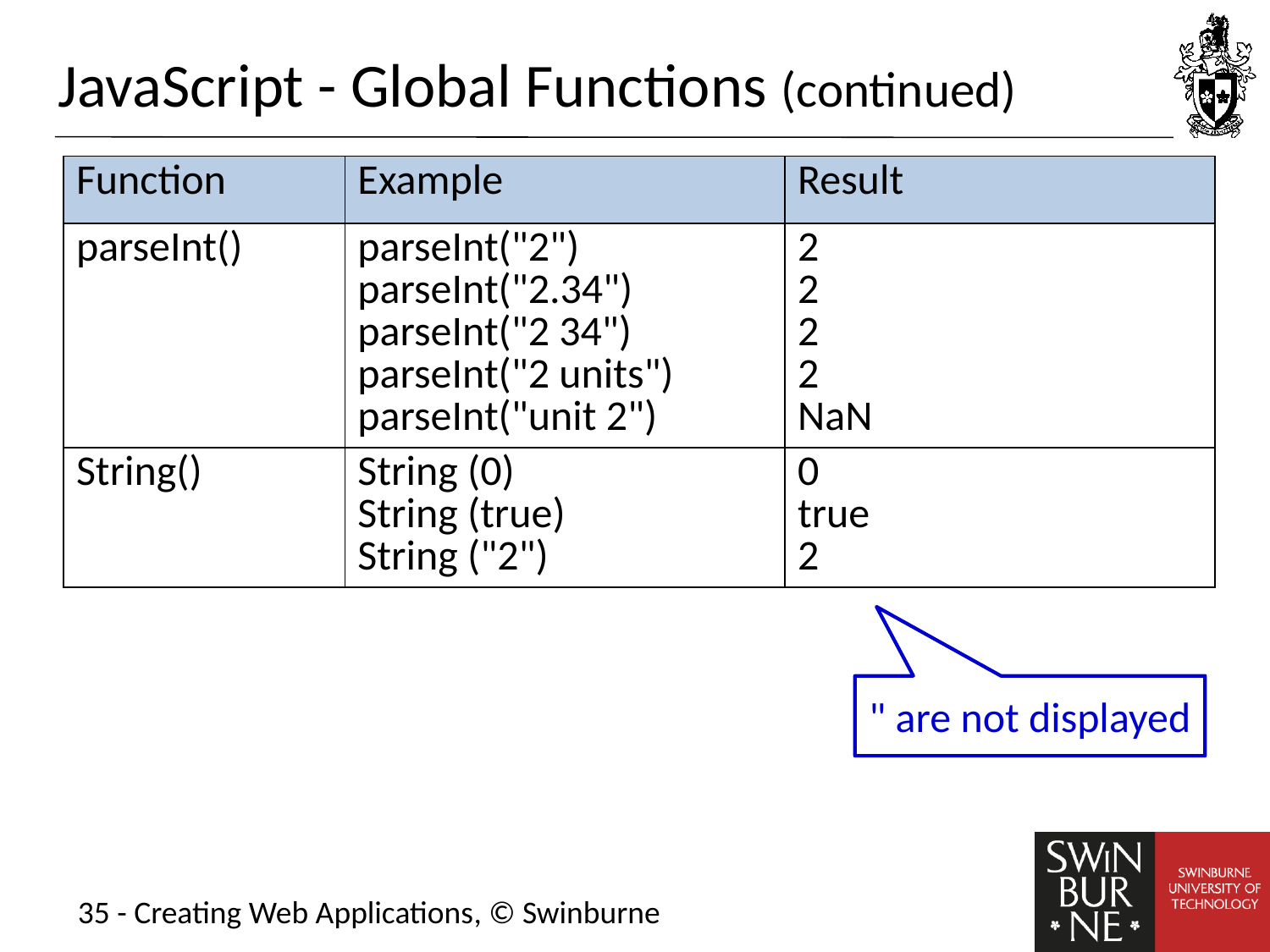

# JavaScript - Global Functions (continued)
| Function | Example | Result |
| --- | --- | --- |
| parseInt() | parseInt("2") parseInt("2.34") parseInt("2 34") parseInt("2 units") parseInt("unit 2") | 2 2 2 2 NaN |
| String() | String (0) String (true) String ("2") | 0 true 2 |
" are not displayed